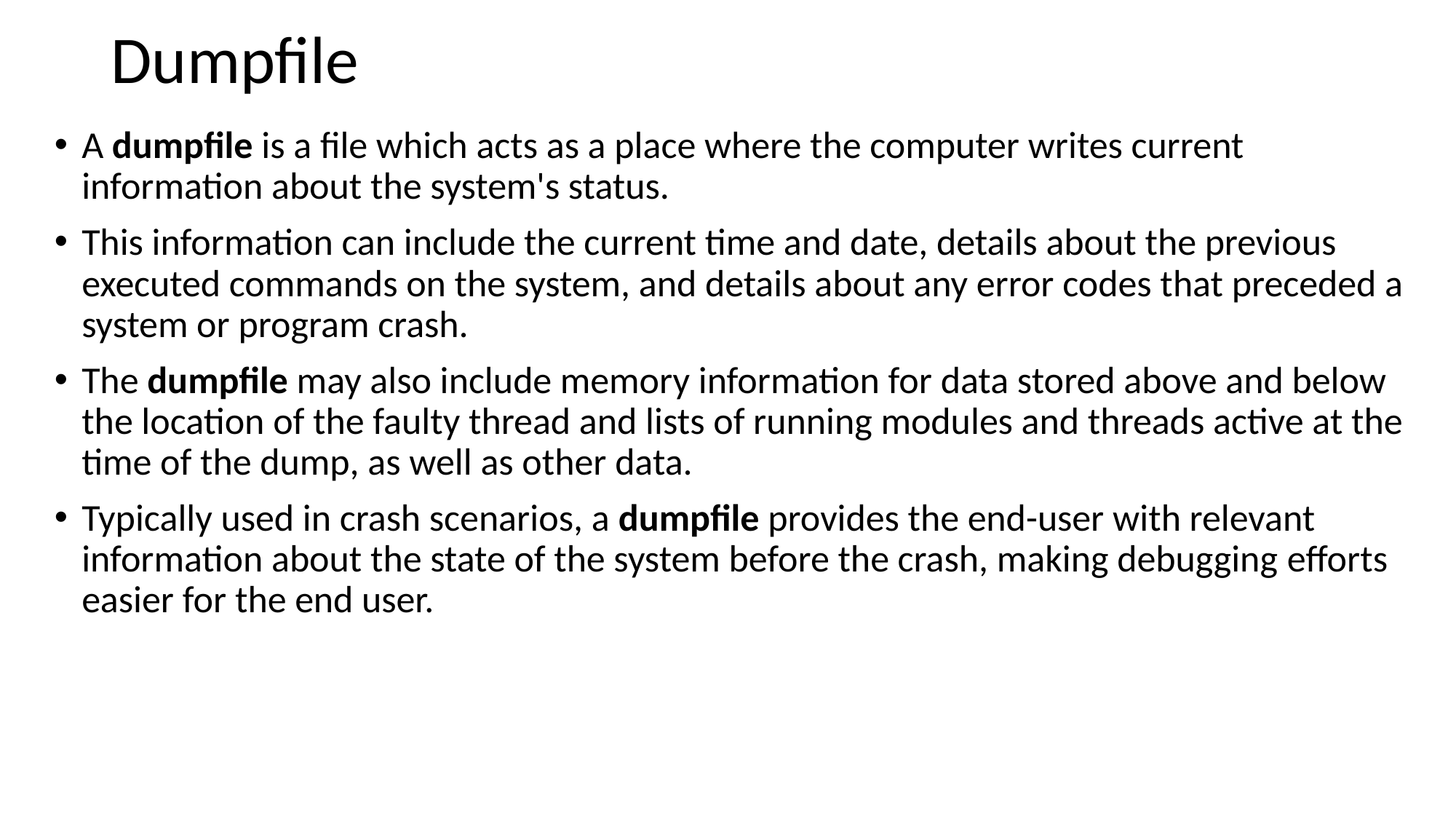

# Dumpfile
A dumpfile is a file which acts as a place where the computer writes current information about the system's status.
This information can include the current time and date, details about the previous executed commands on the system, and details about any error codes that preceded a system or program crash.
The dumpfile may also include memory information for data stored above and below the location of the faulty thread and lists of running modules and threads active at the time of the dump, as well as other data.
Typically used in crash scenarios, a dumpfile provides the end-user with relevant information about the state of the system before the crash, making debugging efforts easier for the end user.